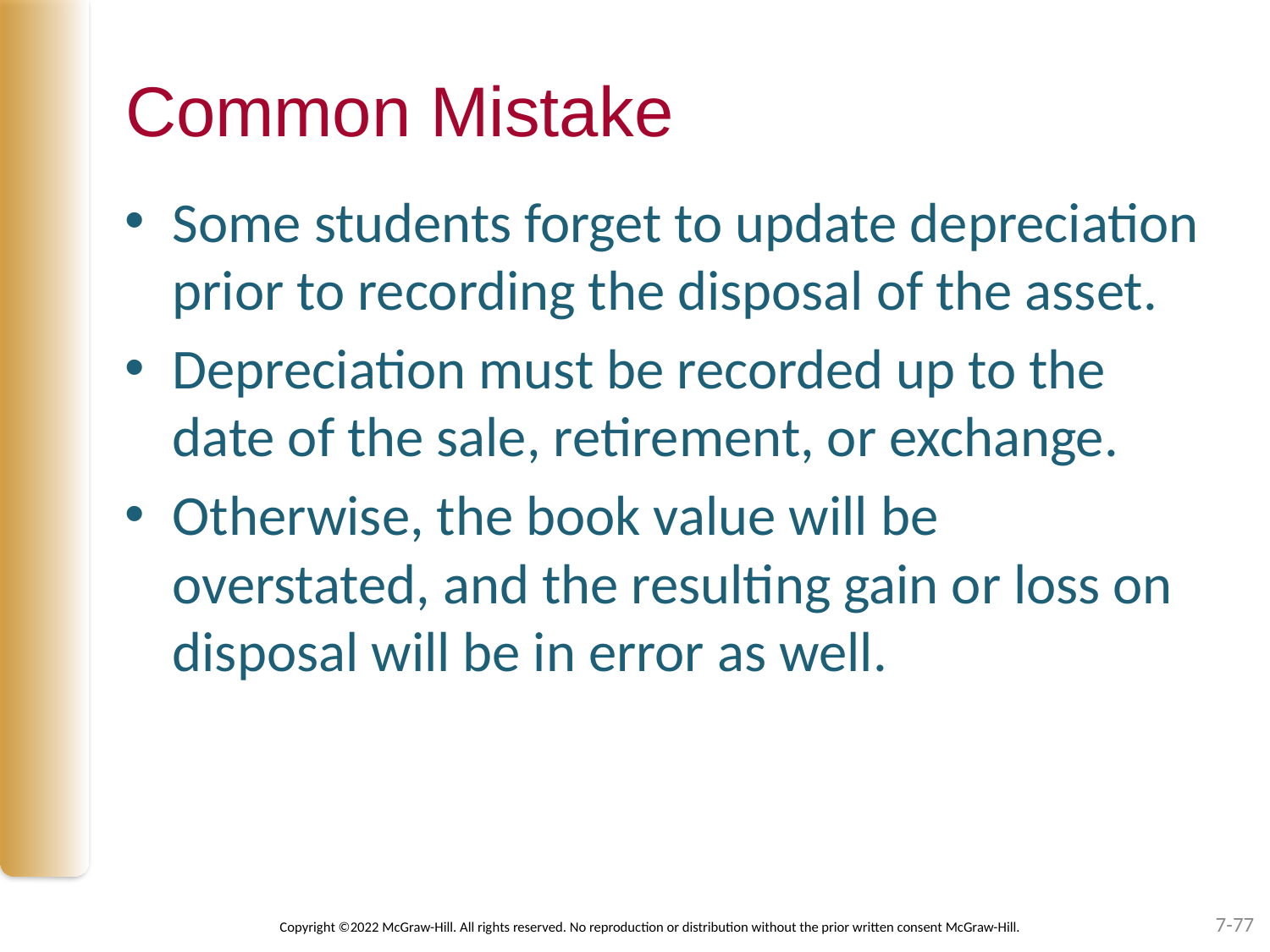

# Common Mistake
Some students forget to update depreciation prior to recording the disposal of the asset.
Depreciation must be recorded up to the date of the sale, retirement, or exchange.
Otherwise, the book value will be overstated, and the resulting gain or loss on disposal will be in error as well.
7-77
Copyright ©2022 McGraw-Hill. All rights reserved. No reproduction or distribution without the prior written consent McGraw-Hill.